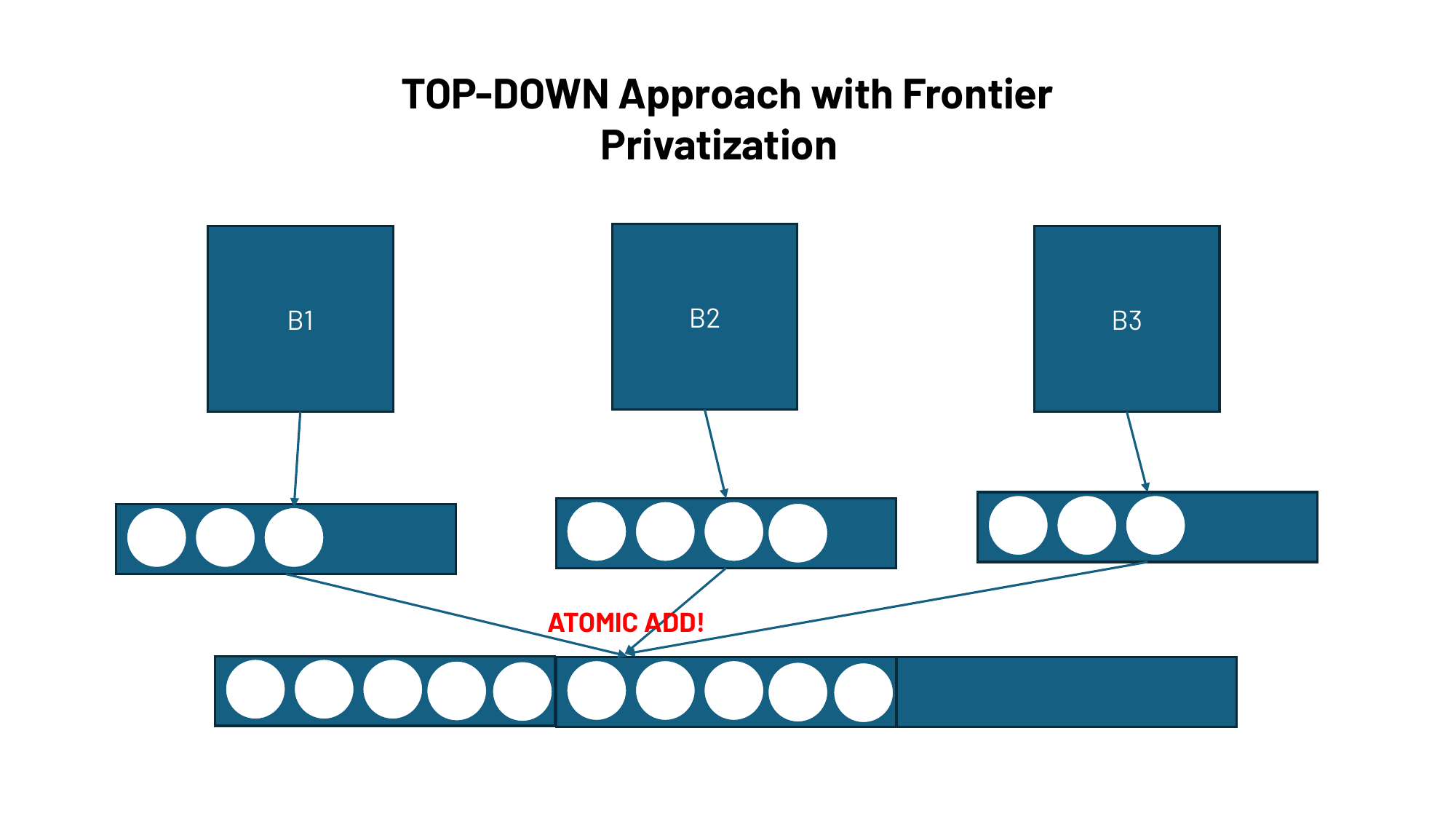

TOP-DOWN Approach with Frontier
Privatization
B2
B1
B3

ATOMIC ADD!